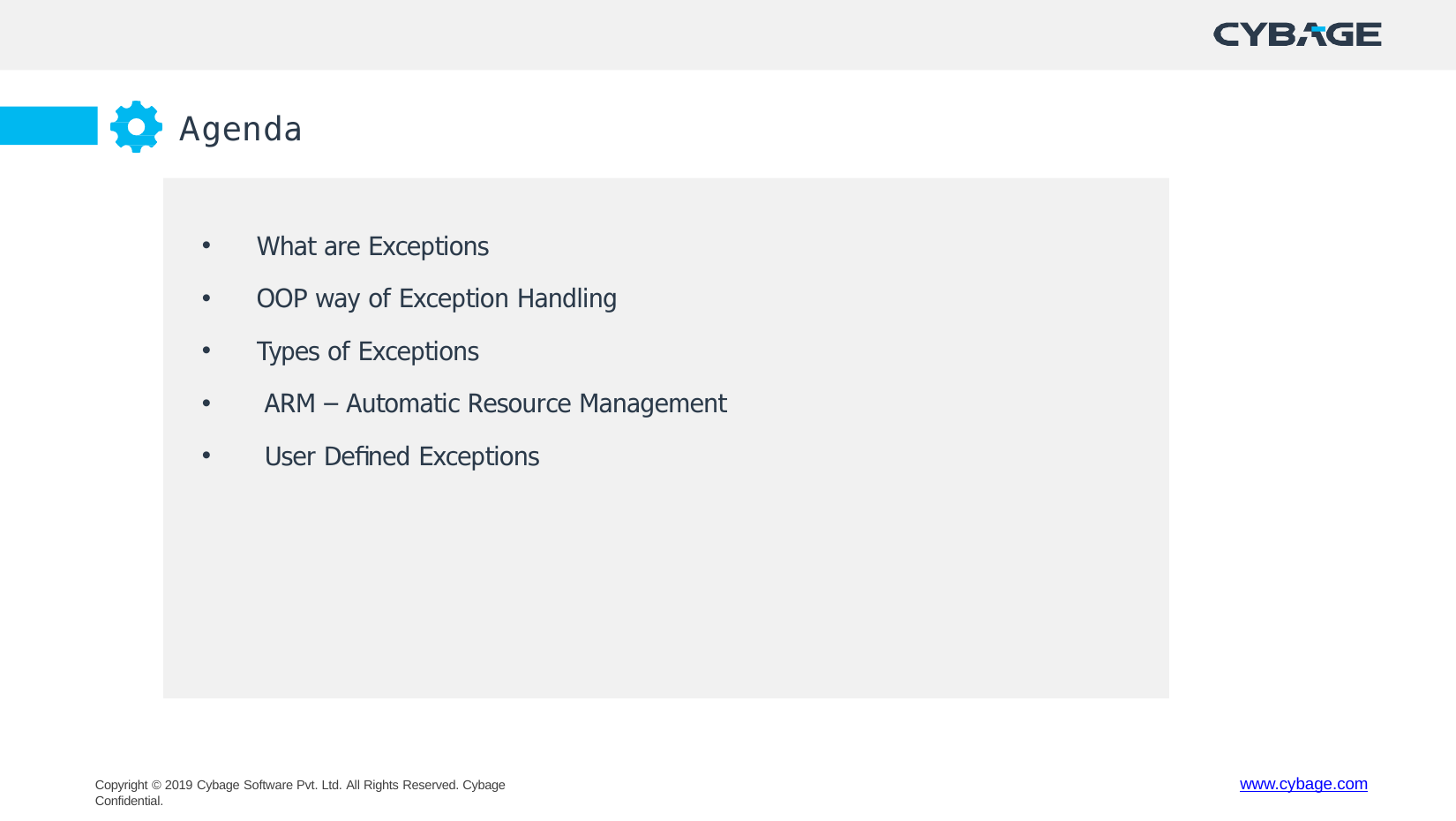

# Agenda

What are Exceptions
OOP way of Exception Handling
Types of Exceptions
ARM – Automatic Resource Management
User Defined Exceptions
www.cybage.com
Copyright © 2019 Cybage Software Pvt. Ltd. All Rights Reserved. Cybage Confidential.